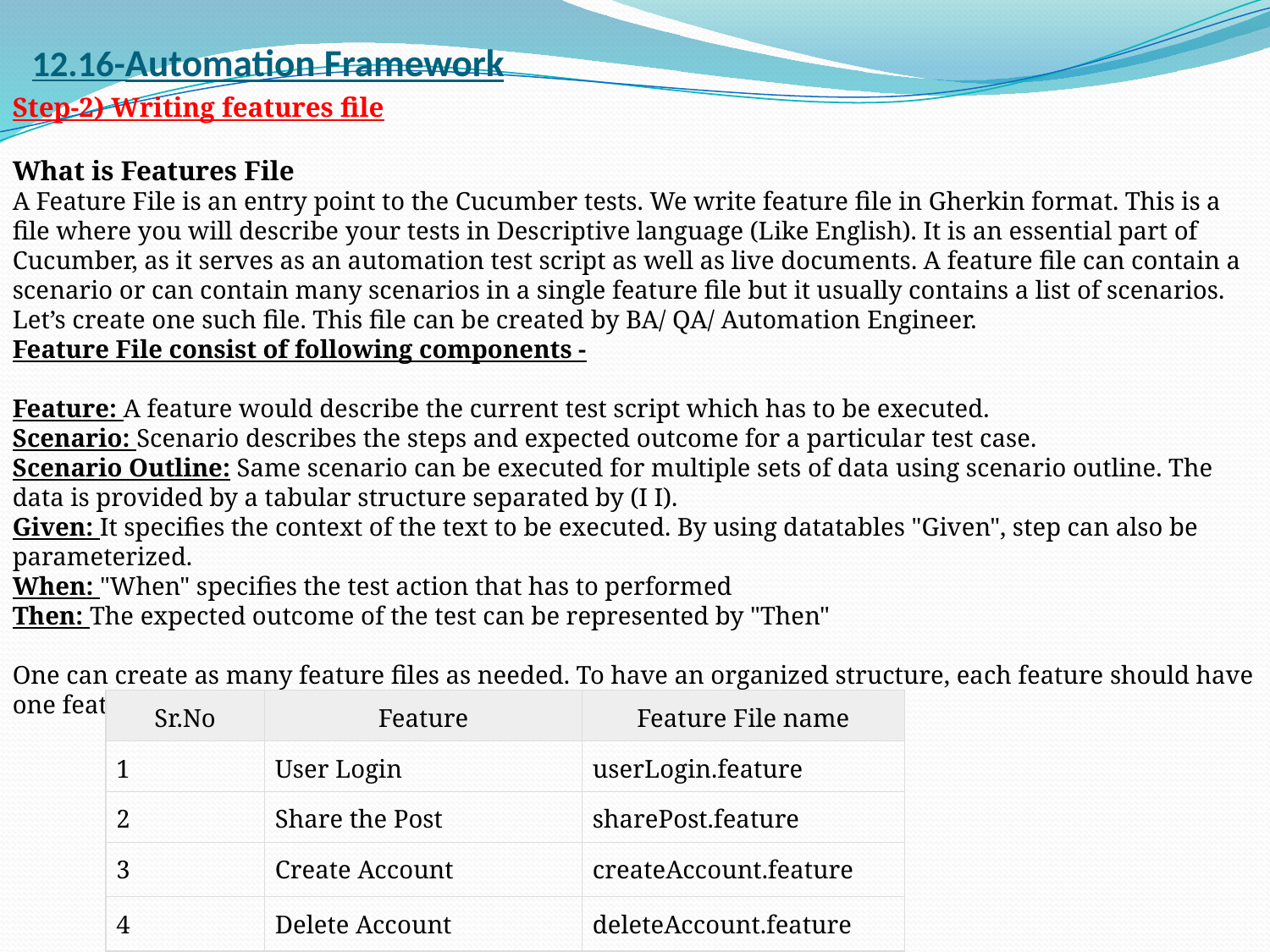

# 12.16-Automation Framework

Step-2) Writing features file

What is Features File
A Feature File is an entry point to the Cucumber tests. We write feature file in Gherkin format. This is a file where you will describe your tests in Descriptive language (Like English). It is an essential part of Cucumber, as it serves as an automation test script as well as live documents. A feature file can contain a scenario or can contain many scenarios in a single feature file but it usually contains a list of scenarios. Let’s create one such file. This file can be created by BA/ QA/ Automation Engineer.
Feature File consist of following components -

Feature: A feature would describe the current test script which has to be executed.
Scenario: Scenario describes the steps and expected outcome for a particular test case.
Scenario Outline: Same scenario can be executed for multiple sets of data using scenario outline. The data is provided by a tabular structure separated by (I I).
Given: It specifies the context of the text to be executed. By using datatables "Given", step can also be parameterized.
When: "When" specifies the test action that has to performed
Then: The expected outcome of the test can be represented by "Then"

One can create as many feature files as needed. To have an organized structure, each feature should have one feature file.
| Sr.No | Feature | Feature File name |
| --- | --- | --- |
| 1 | User Login | userLogin.feature |
| 2 | Share the Post | sharePost.feature |
| 3 | Create Account | createAccount.feature |
| 4 | Delete Account | deleteAccount.feature |